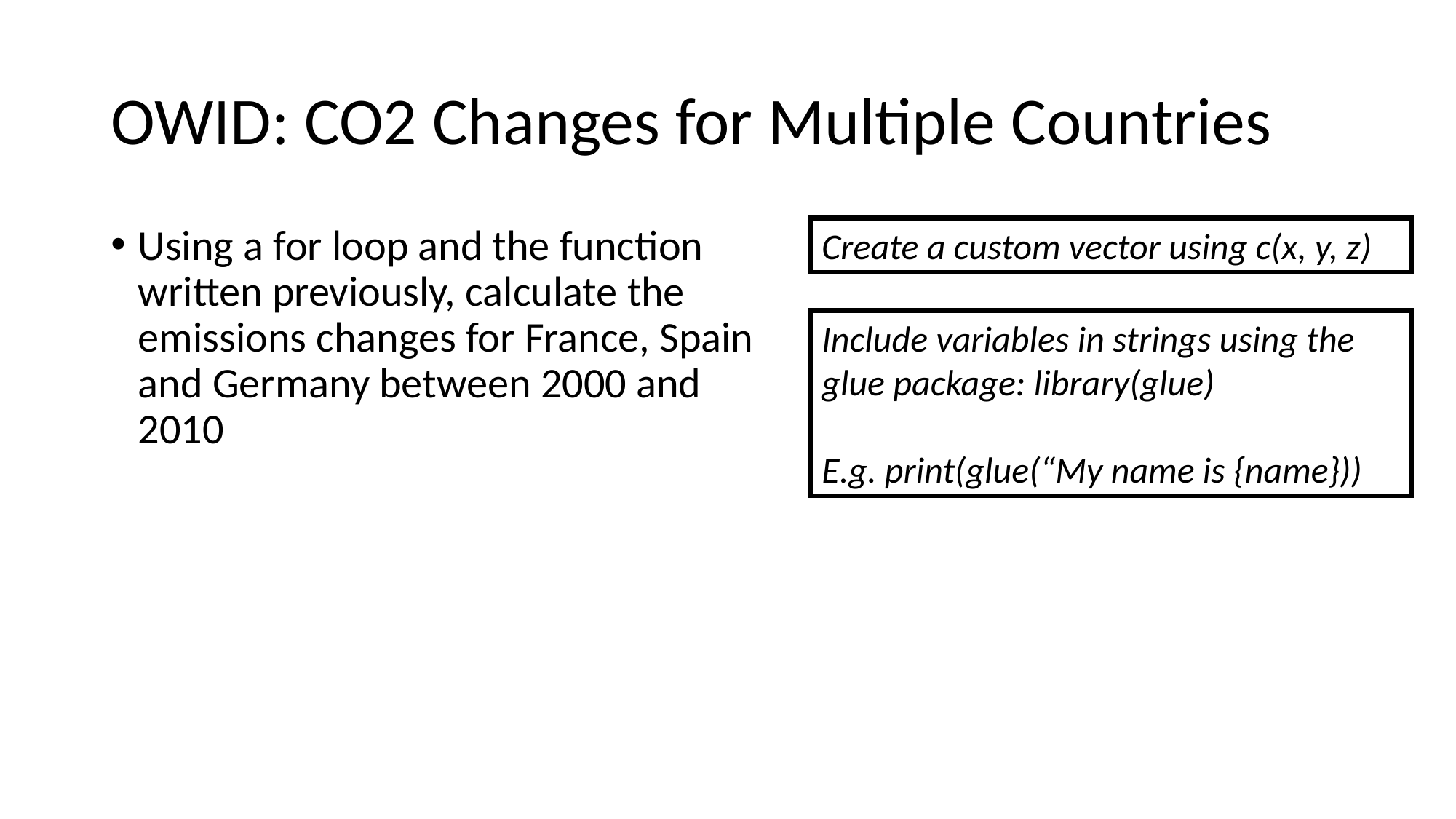

# OWID: CO2 Changes for Multiple Countries
Using a for loop and the function written previously, calculate the emissions changes for France, Spain and Germany between 2000 and 2010
Create a custom vector using c(x, y, z)
Include variables in strings using the glue package: library(glue)

E.g. print(glue(“My name is {name}))